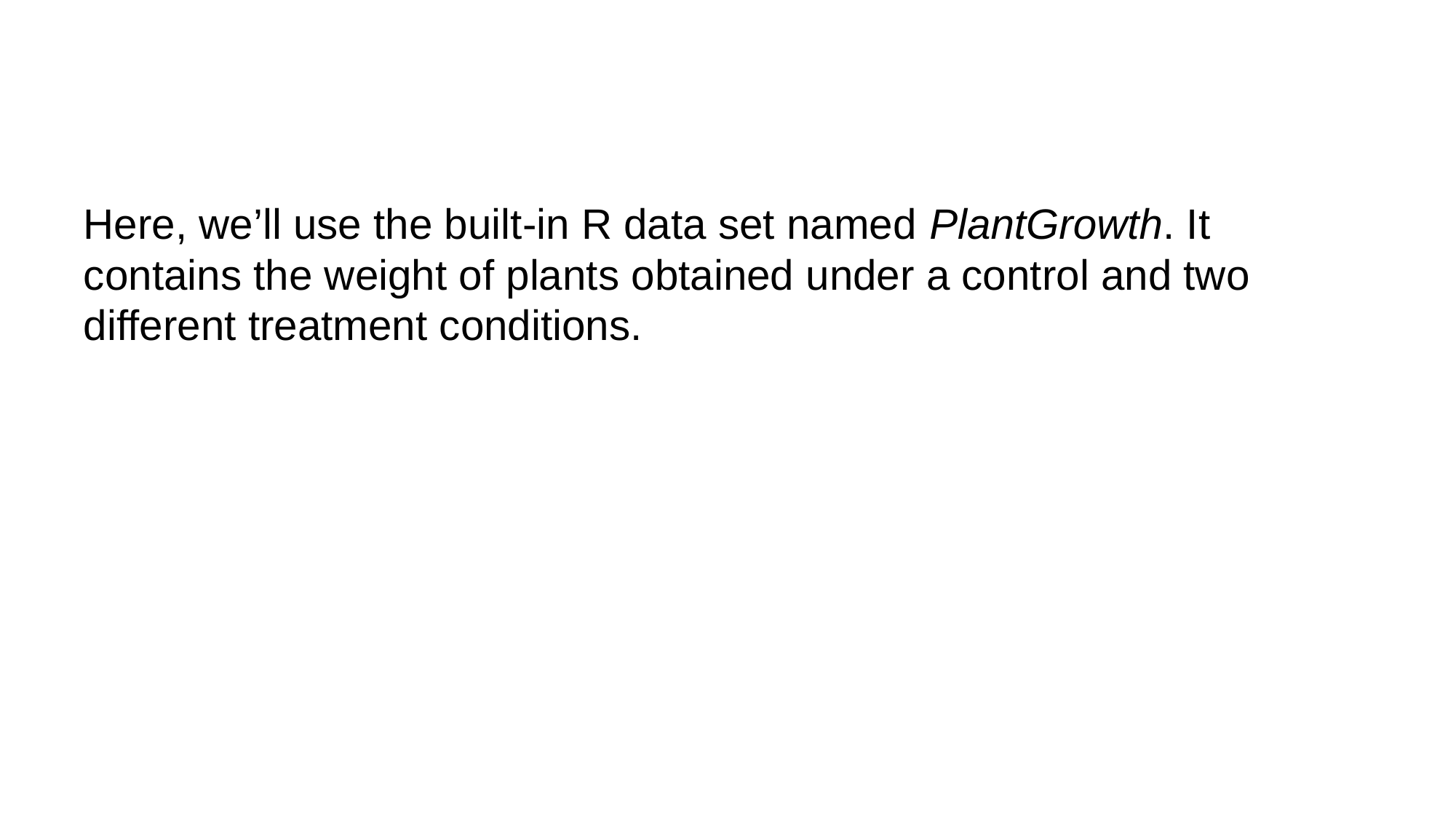

#
Here, we’ll use the built-in R data set named PlantGrowth. It contains the weight of plants obtained under a control and two different treatment conditions.